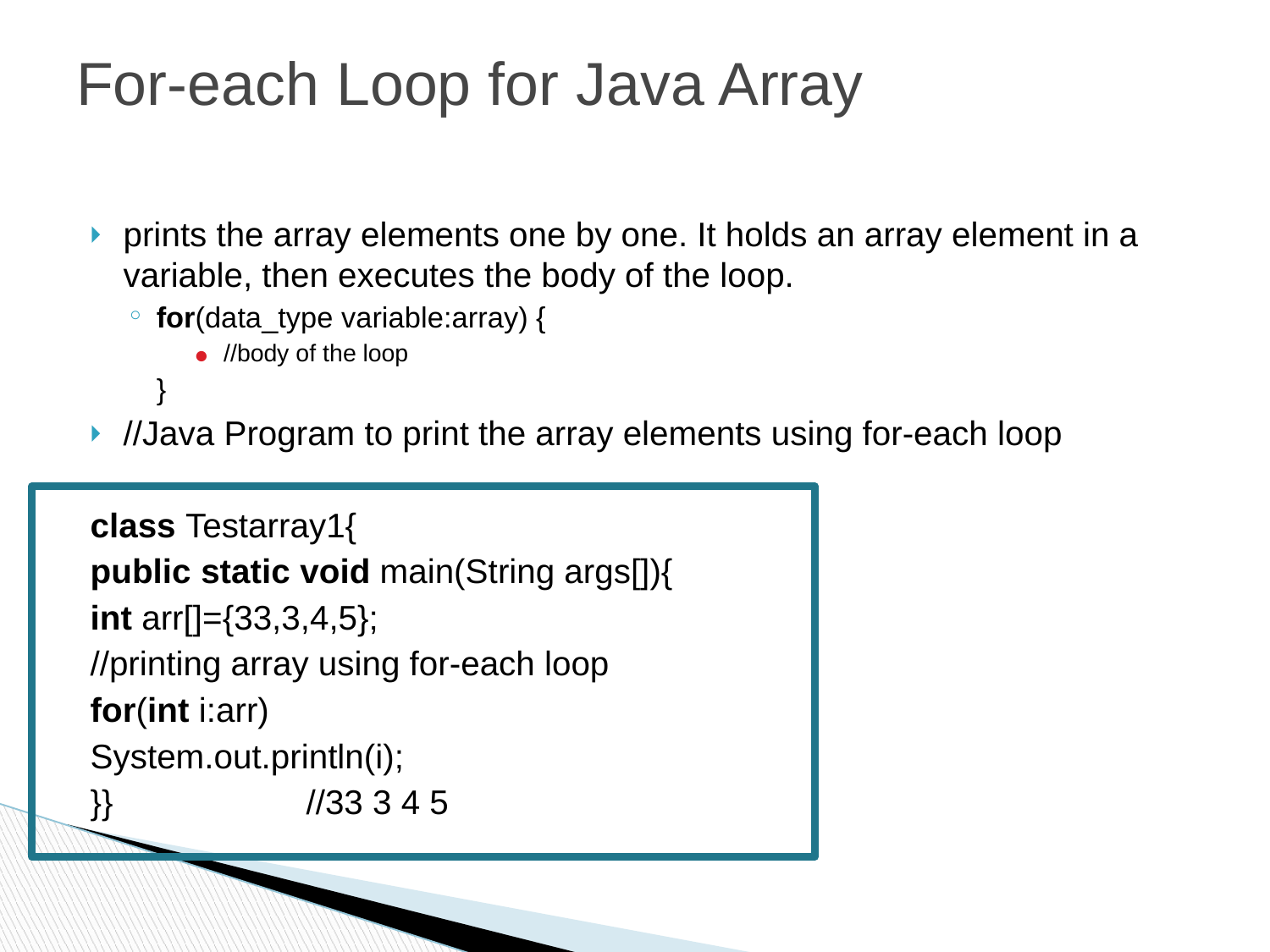

# For-each Loop for Java Array
prints the array elements one by one. It holds an array element in a variable, then executes the body of the loop.
for(data_type variable:array) {
//body of the loop
						}
//Java Program to print the array elements using for-each loop

class Testarray1{
public static void main(String args[]){
int arr[]={33,3,4,5};
//printing array using for-each loop
for(int i:arr)
System.out.println(i);
}}    		//33 3 4 5